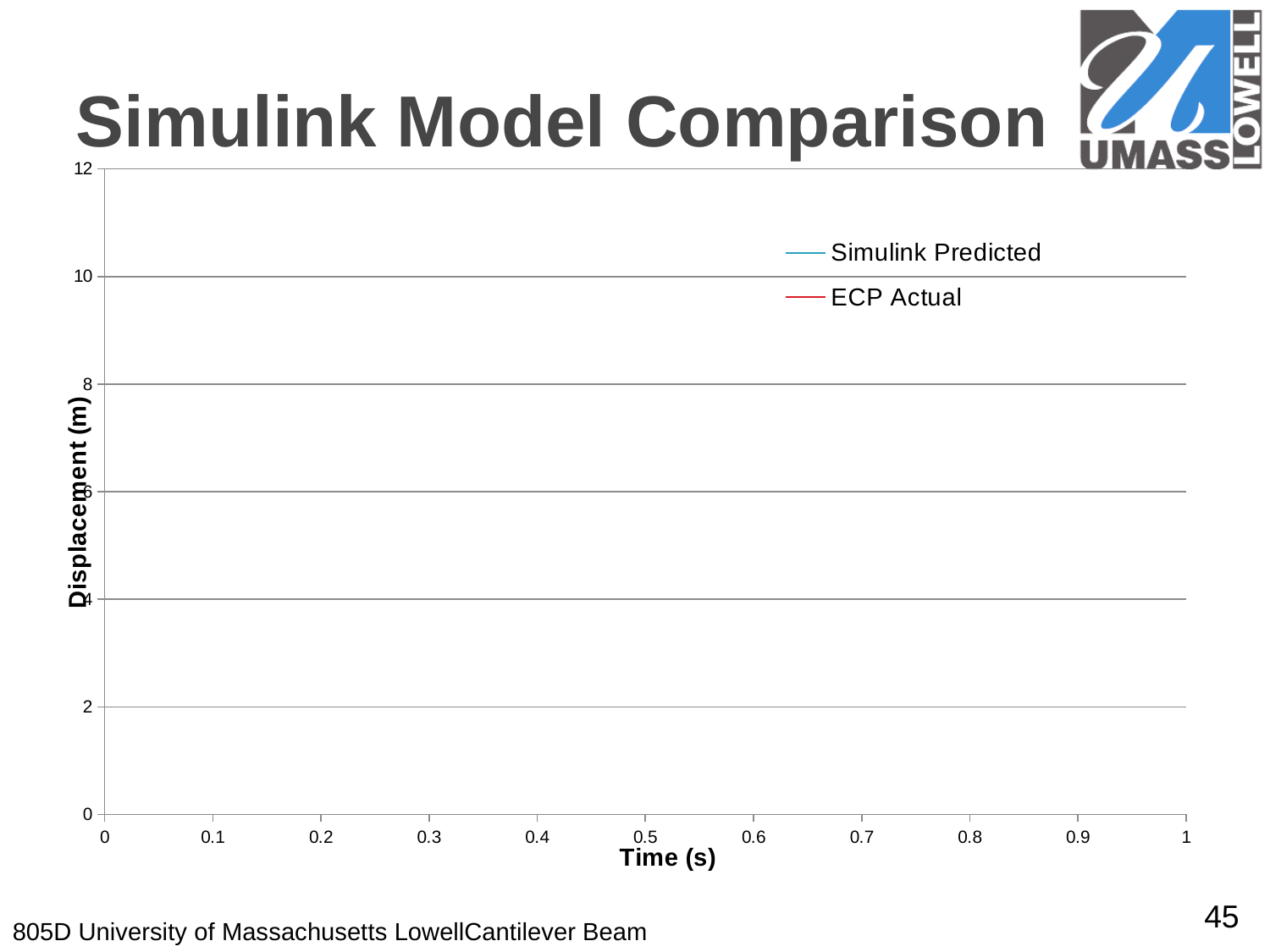

# Simulink Model Comparison

### Chart

| Category |  |  |
|---|---|---|
45
805D 	University of Massachusetts Lowell	Cantilever Beam